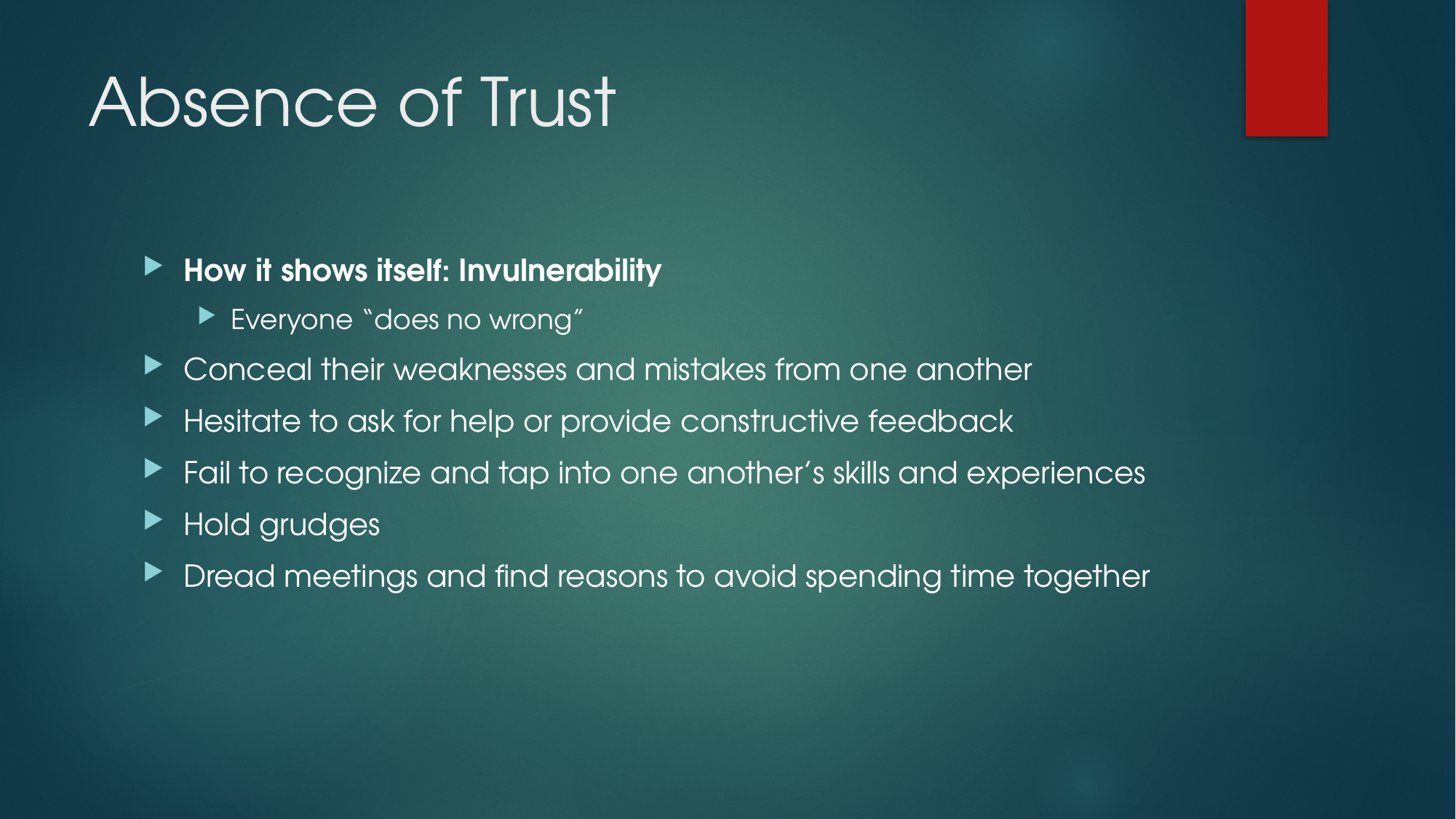

# Absence of Trust
How it shows itself: Invulnerability
Everyone “does no wrong”
Conceal their weaknesses and mistakes from one another
Hesitate to ask for help or provide constructive feedback
Fail to recognize and tap into one another’s skills and experiences
Hold grudges
Dread meetings and find reasons to avoid spending time together